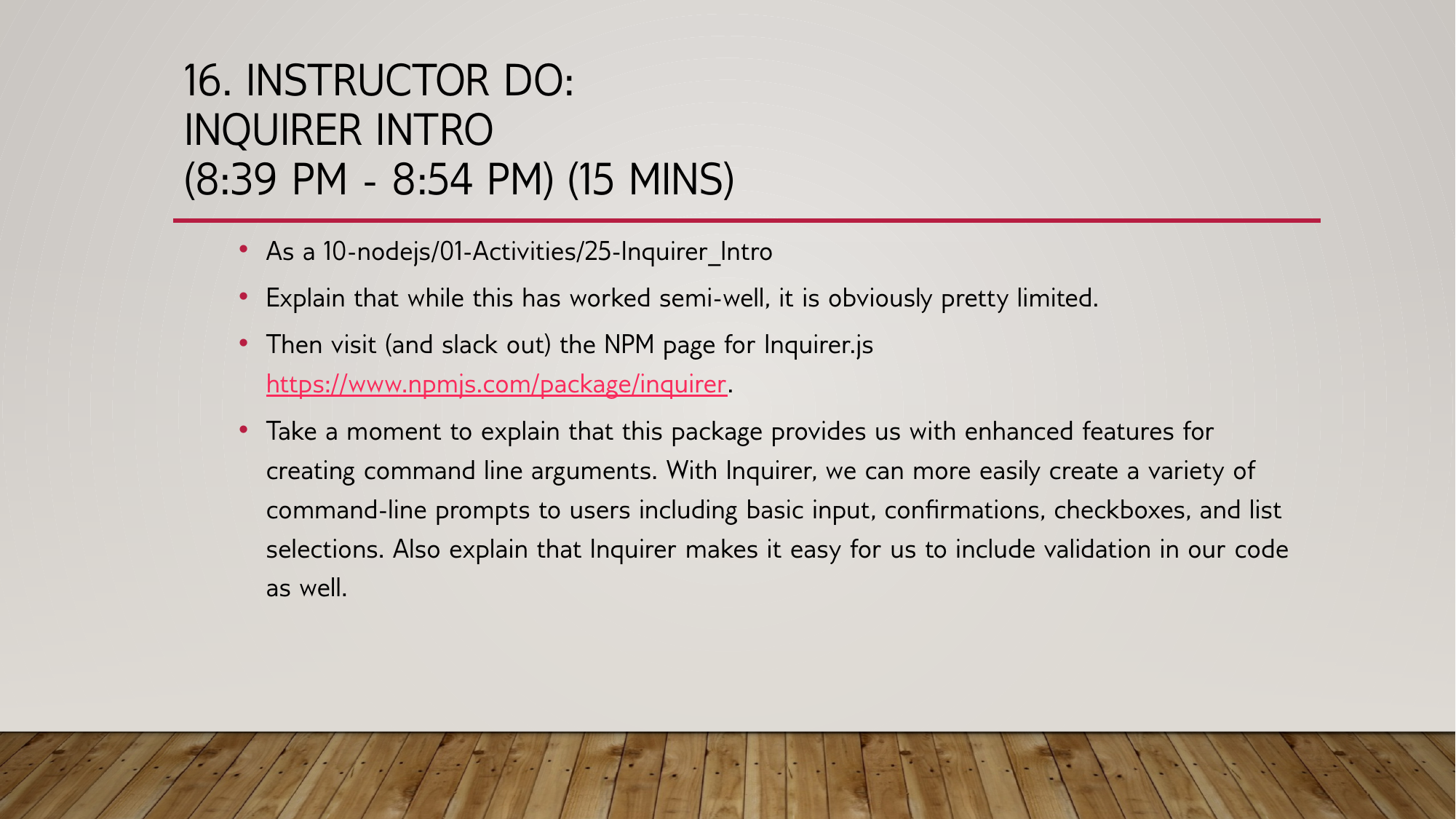

# 16. Instructor Do: Inquirer Intro (8:39 PM - 8:54 PM) (15 mins)
As a 10-nodejs/01-Activities/25-Inquirer_Intro
Explain that while this has worked semi-well, it is obviously pretty limited.
Then visit (and slack out) the NPM page for Inquirer.js https://www.npmjs.com/package/inquirer.
Take a moment to explain that this package provides us with enhanced features for creating command line arguments. With Inquirer, we can more easily create a variety of command-line prompts to users including basic input, confirmations, checkboxes, and list selections. Also explain that Inquirer makes it easy for us to include validation in our code as well.